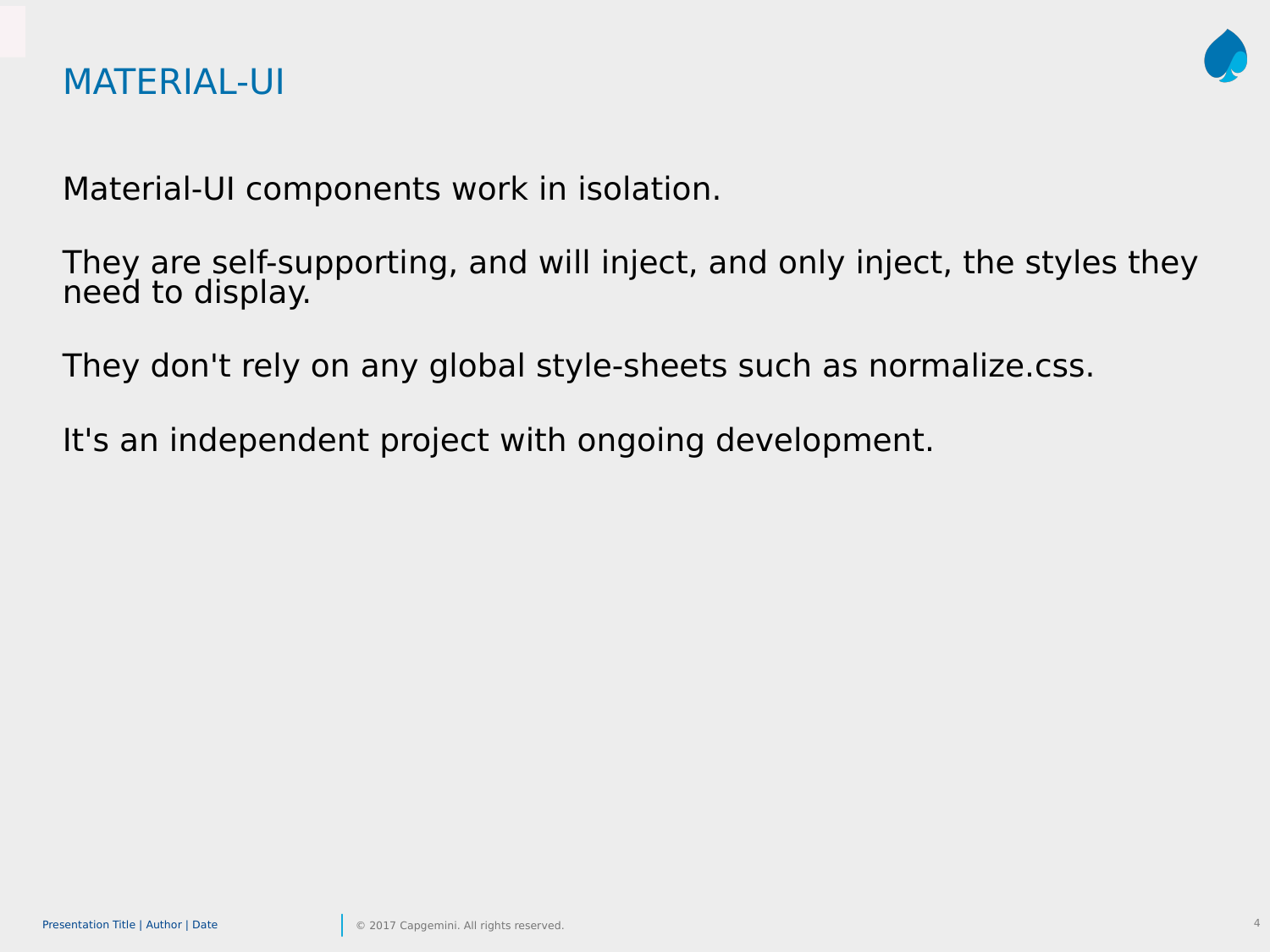

MATERIAL-UI

Material-UI components work in isolation.

They are self-supporting, and will inject, and only inject, the styles they need to display.

They don't rely on any global style-sheets such as normalize.css.

It's an independent project with ongoing development.